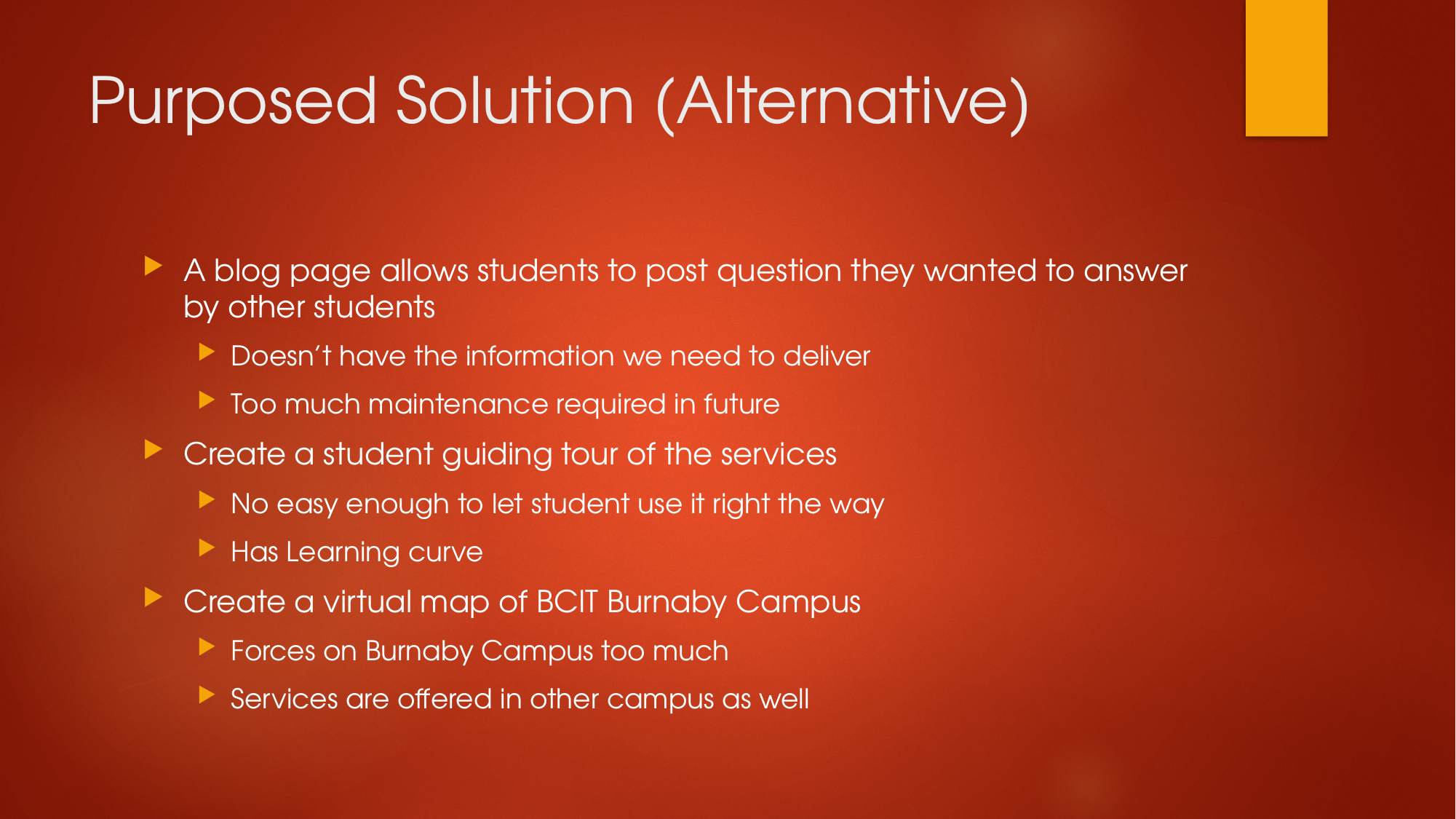

# Purposed Solution (Alternative)
A blog page allows students to post question they wanted to answer by other students
Doesn’t have the information we need to deliver
Too much maintenance required in future
Create a student guiding tour of the services
No easy enough to let student use it right the way
Has Learning curve
Create a virtual map of BCIT Burnaby Campus
Forces on Burnaby Campus too much
Services are offered in other campus as well